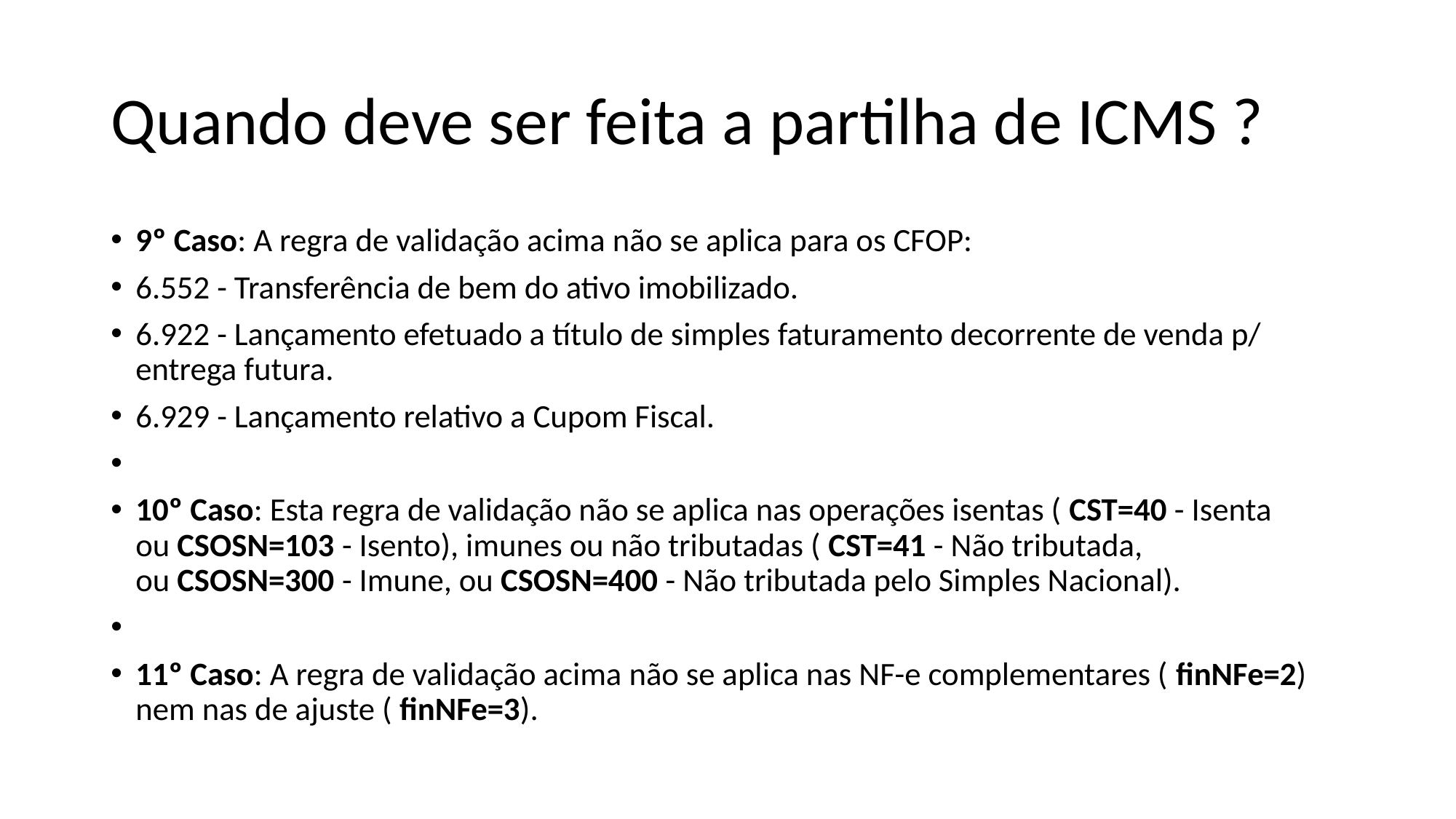

# Quando deve ser feita a partilha de ICMS ?
9º Caso: A regra de validação acima não se aplica para os CFOP:
6.552 - Transferência de bem do ativo imobilizado.
6.922 - Lançamento efetuado a título de simples faturamento decorrente de venda p/ entrega futura.
6.929 - Lançamento relativo a Cupom Fiscal.

10º Caso: Esta regra de validação não se aplica nas operações isentas ( CST=40 - Isenta ou CSOSN=103 - Isento), imunes ou não tributadas ( CST=41 - Não tributada, ou CSOSN=300 - Imune, ou CSOSN=400 - Não tributada pelo Simples Nacional).

11º Caso: A regra de validação acima não se aplica nas NF-e complementares ( finNFe=2) nem nas de ajuste ( finNFe=3).